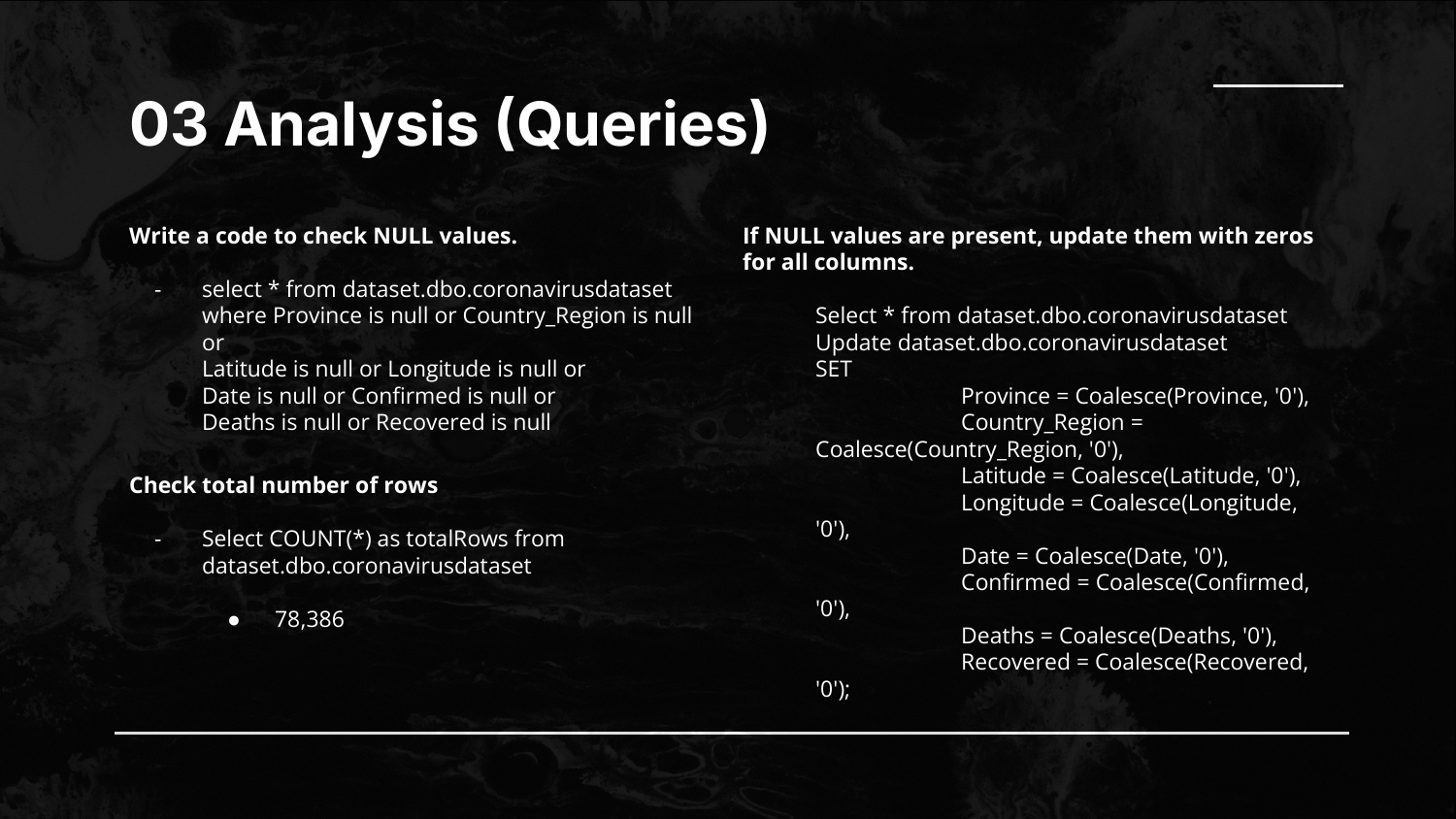

# 03 Analysis (Queries)
Write a code to check NULL values.

select * from dataset.dbo.coronavirusdataset
where Province is null or Country_Region is null or
Latitude is null or Longitude is null or
Date is null or Confirmed is null or
Deaths is null or Recovered is null
If NULL values are present, update them with zeros for all columns.

Select * from dataset.dbo.coronavirusdataset
Update dataset.dbo.coronavirusdataset
SET
	Province = Coalesce(Province, '0'),
	Country_Region =    Coalesce(Country_Region, '0'),
	Latitude = Coalesce(Latitude, '0'),
	Longitude = Coalesce(Longitude, '0'),
	Date = Coalesce(Date, '0'),
	Confirmed = Coalesce(Confirmed, '0'),
	Deaths = Coalesce(Deaths, '0'),
	Recovered = Coalesce(Recovered, '0');

Check total number of rows

Select COUNT(*) as totalRows from dataset.dbo.coronavirusdataset

78,386